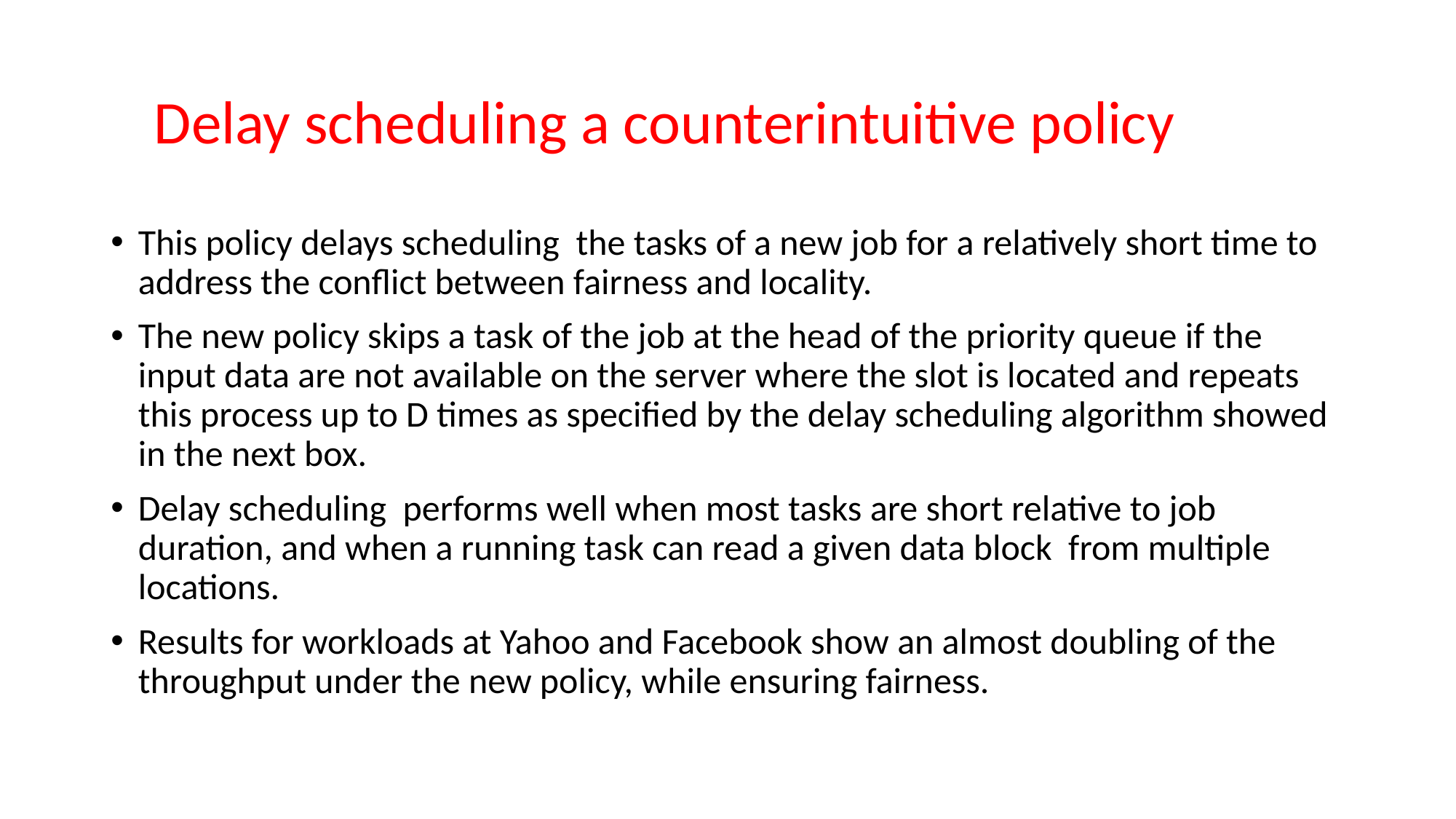

# Delay scheduling a counterintuitive policy
This policy delays scheduling  the tasks of a new job for a relatively short time to address the conflict between fairness and locality.
The new policy skips a task of the job at the head of the priority queue if the input data are not available on the server where the slot is located and repeats this process up to D times as specified by the delay scheduling algorithm showed in the next box.
Delay scheduling  performs well when most tasks are short relative to job duration, and when a running task can read a given data block  from multiple locations.
Results for workloads at Yahoo and Facebook show an almost doubling of the throughput under the new policy, while ensuring fairness.